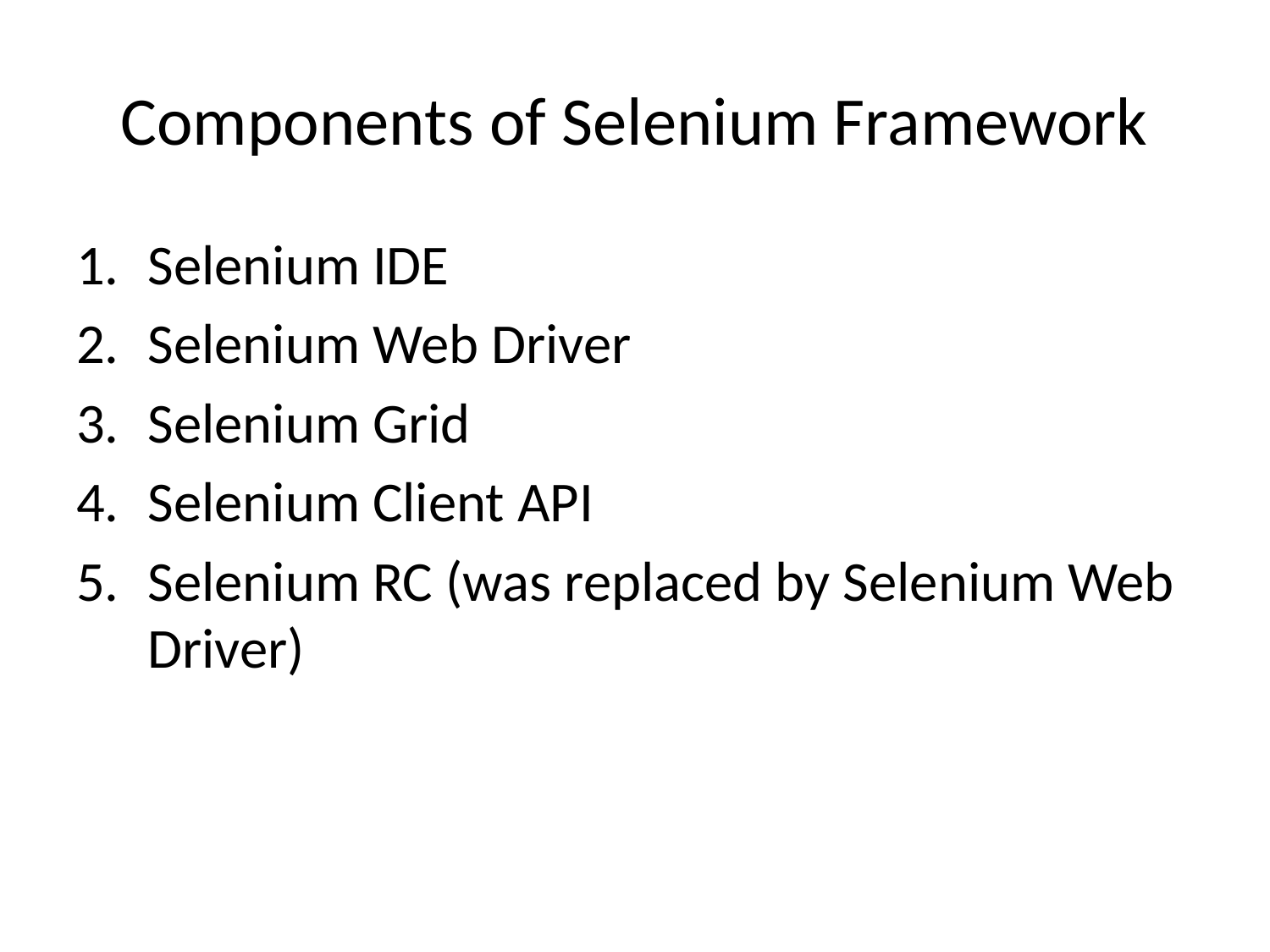

# Components of Selenium Framework
Selenium IDE
Selenium Web Driver
Selenium Grid
Selenium Client API
Selenium RC (was replaced by Selenium Web Driver)